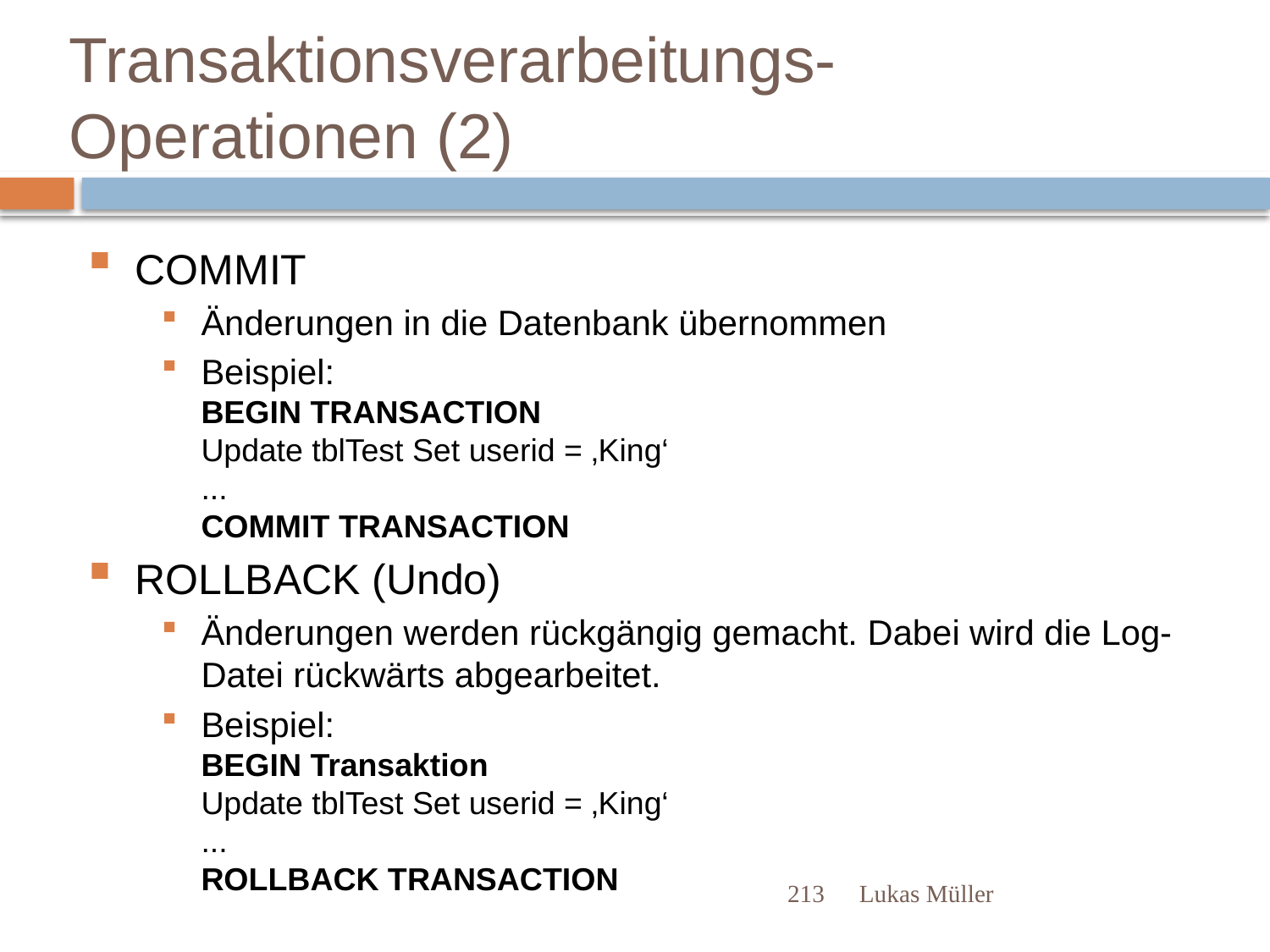

# Transaktionsverarbeitungs-Operationen (2)

COMMIT
Änderungen in die Datenbank übernommen
Beispiel:
BEGIN TRANSACTION
Update tblTest Set userid = ‚King‘
...
COMMIT TRANSACTION
ROLLBACK (Undo)
Änderungen werden rückgängig gemacht. Dabei wird die Log-Datei rückwärts abgearbeitet.
Beispiel:
BEGIN Transaktion
Update tblTest Set userid = ‚King‘
...
ROLLBACK TRANSACTION
213
Lukas Müller